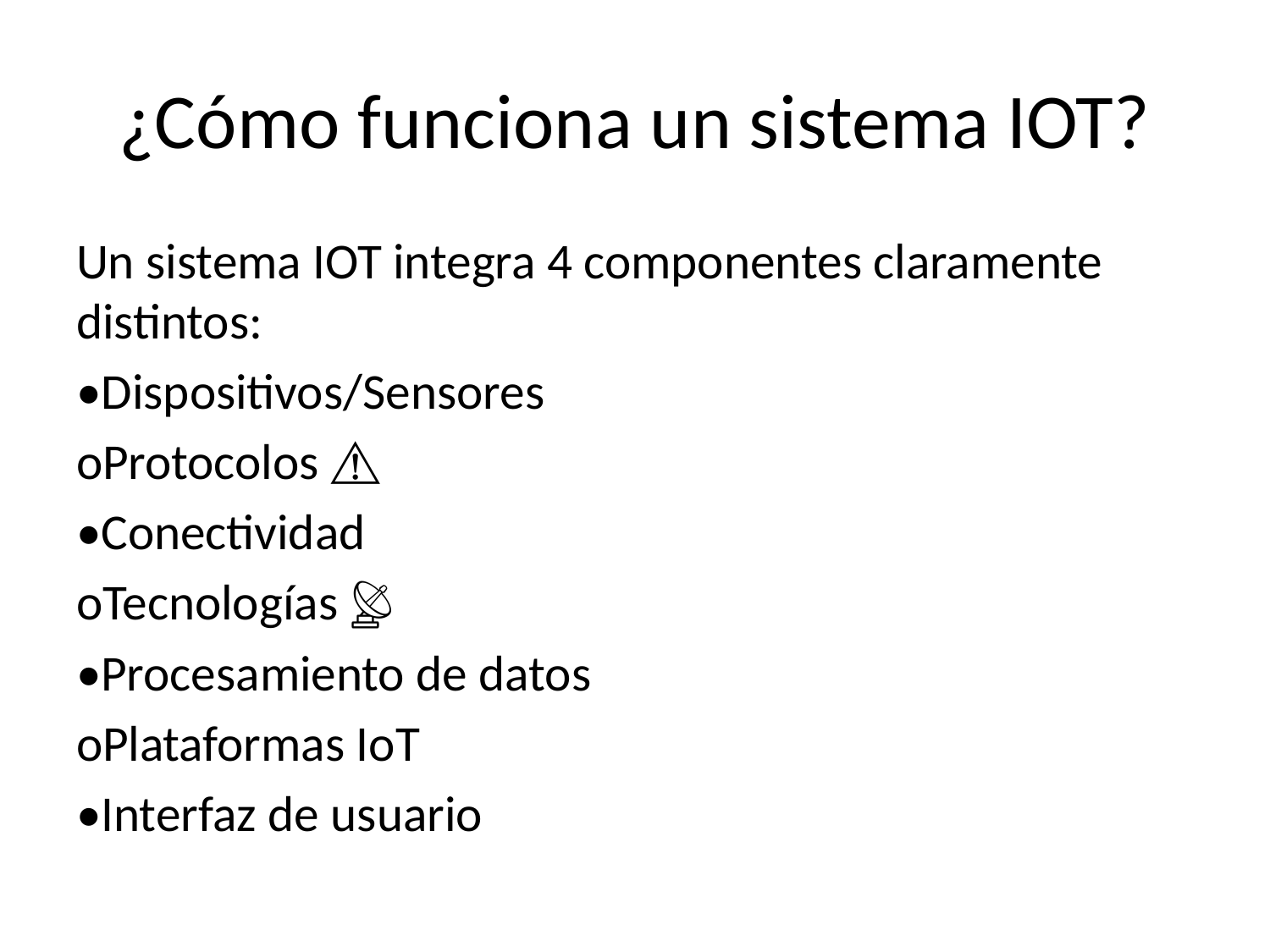

# ¿Cómo funciona un sistema IOT?
Un sistema IOT integra 4 componentes claramente distintos:
•Dispositivos/Sensores
oProtocolos ⚠
•Conectividad
oTecnologías 📡
•Procesamiento de datos
oPlataformas IoT
•Interfaz de usuario